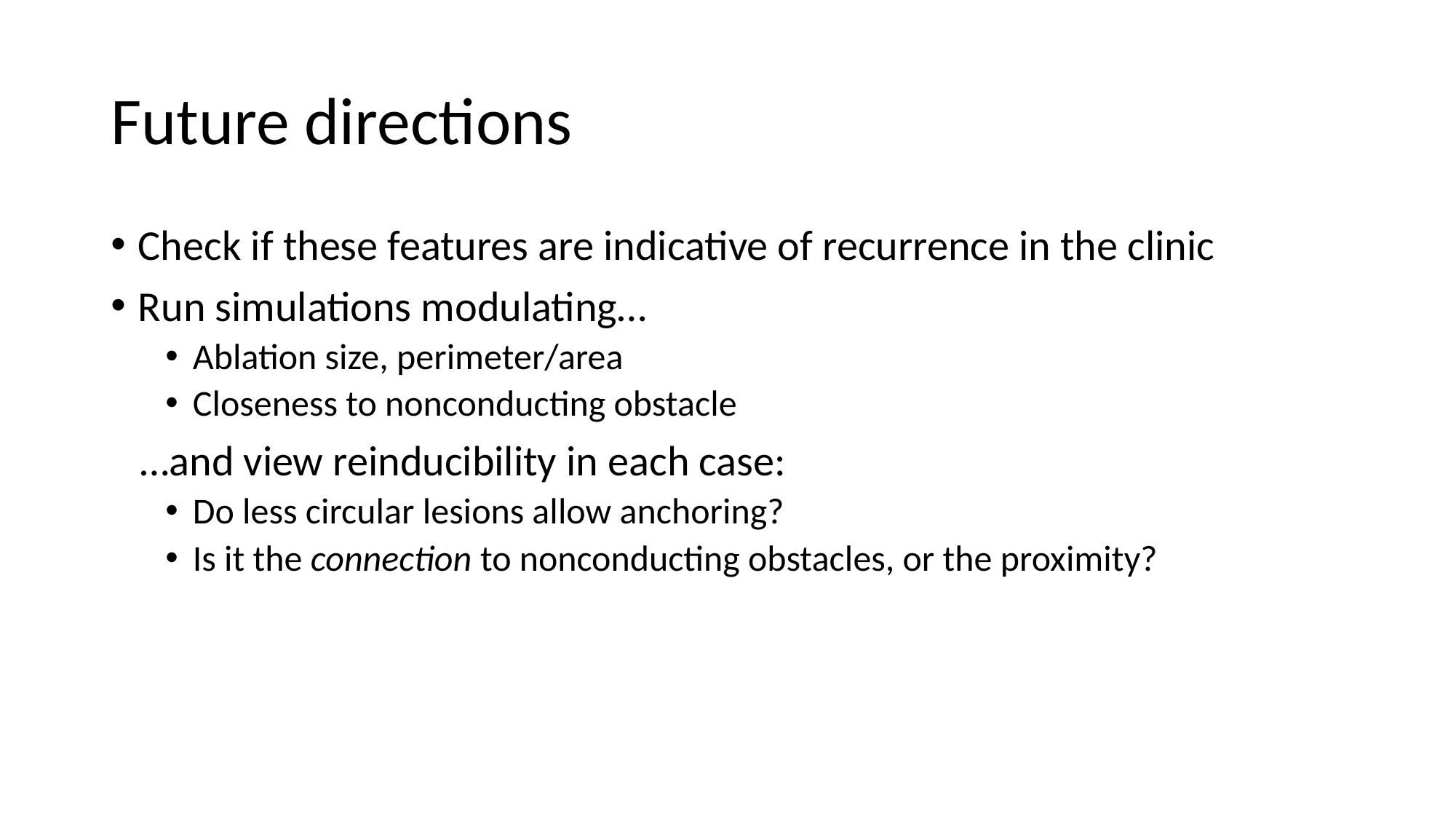

# Future directions
Check if these features are indicative of recurrence in the clinic
Run simulations modulating…
Ablation size, perimeter/area
Closeness to nonconducting obstacle
   …and view reinducibility in each case:
Do less circular lesions allow anchoring?
Is it the connection to nonconducting obstacles, or the proximity?